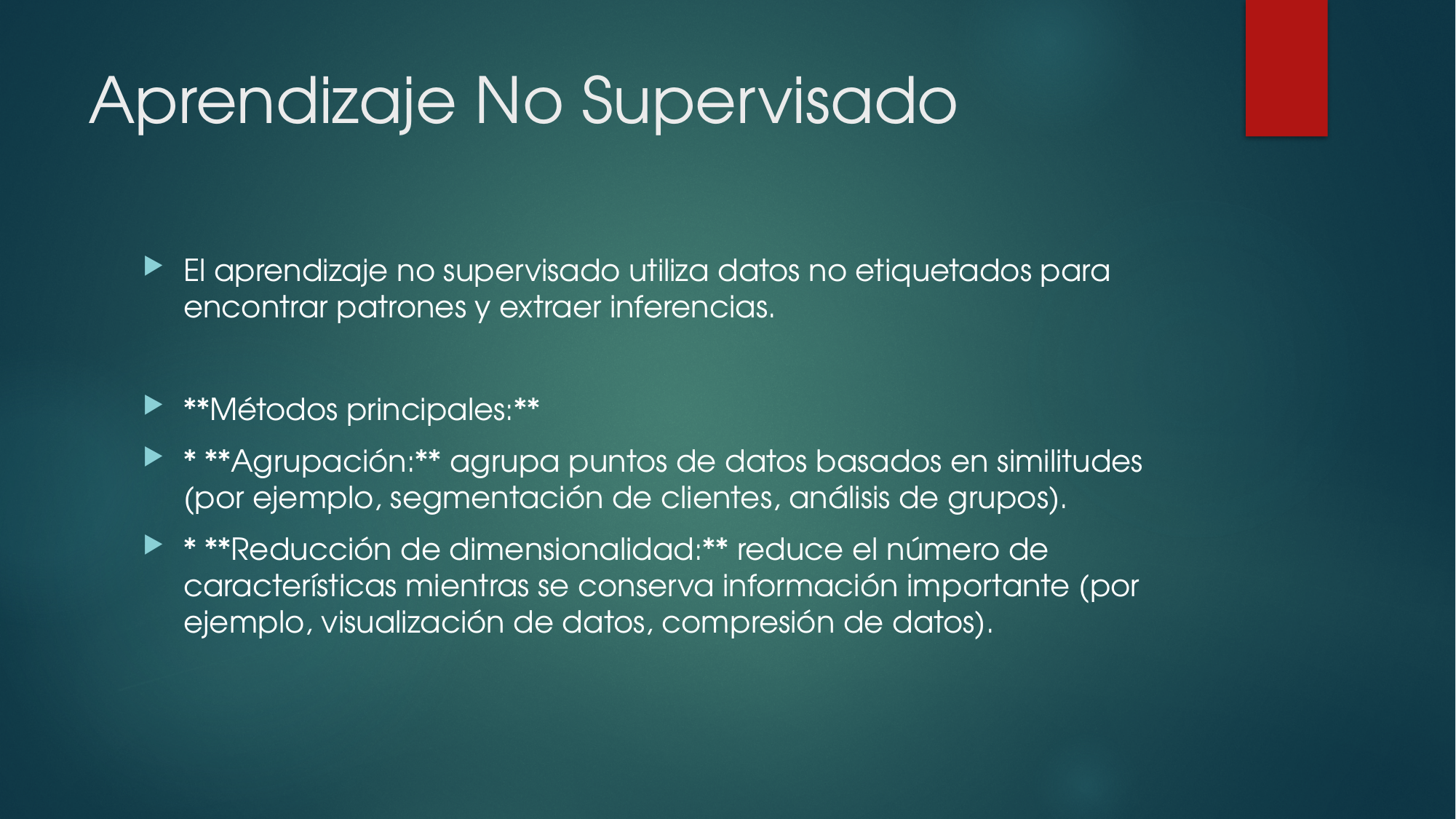

# Aprendizaje No Supervisado
El aprendizaje no supervisado utiliza datos no etiquetados para encontrar patrones y extraer inferencias.

**Métodos principales:**
* **Agrupación:** agrupa puntos de datos basados en similitudes (por ejemplo, segmentación de clientes, análisis de grupos).
* **Reducción de dimensionalidad:** reduce el número de características mientras se conserva información importante (por ejemplo, visualización de datos, compresión de datos).